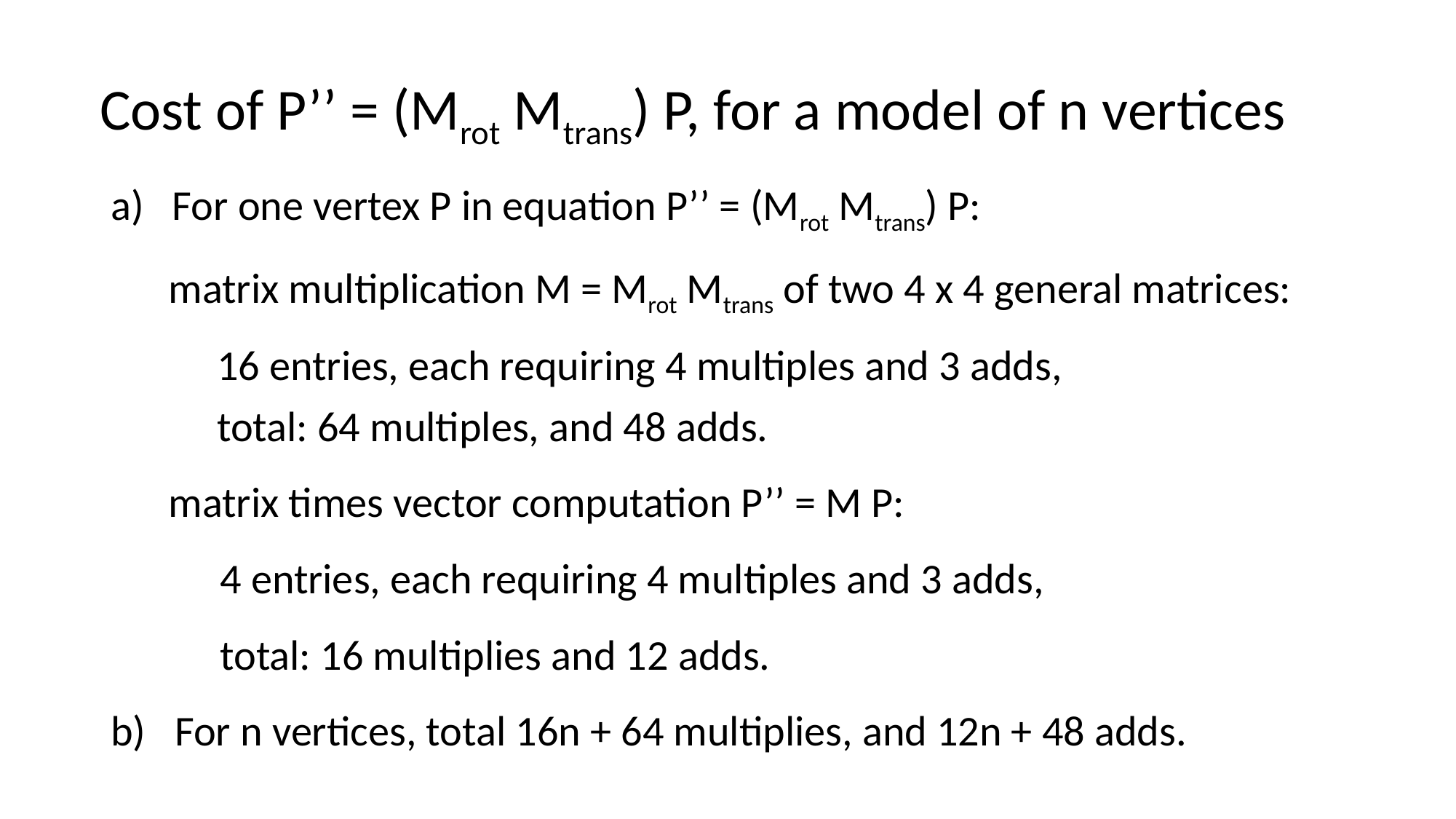

# Cost of P’’ = (Mrot Mtrans) P, for a model of n vertices
For one vertex P in equation P’’ = (Mrot Mtrans) P:
      matrix multiplication M = Mrot Mtrans of two 4 x 4 general matrices:
           16 entries, each requiring 4 multiples and 3 adds,
           total: 64 multiples, and 48 adds.
      matrix times vector computation P’’ = M P:
	4 entries, each requiring 4 multiples and 3 adds,
	total: 16 multiplies and 12 adds.
b)   For n vertices, total 16n + 64 multiplies, and 12n + 48 adds.